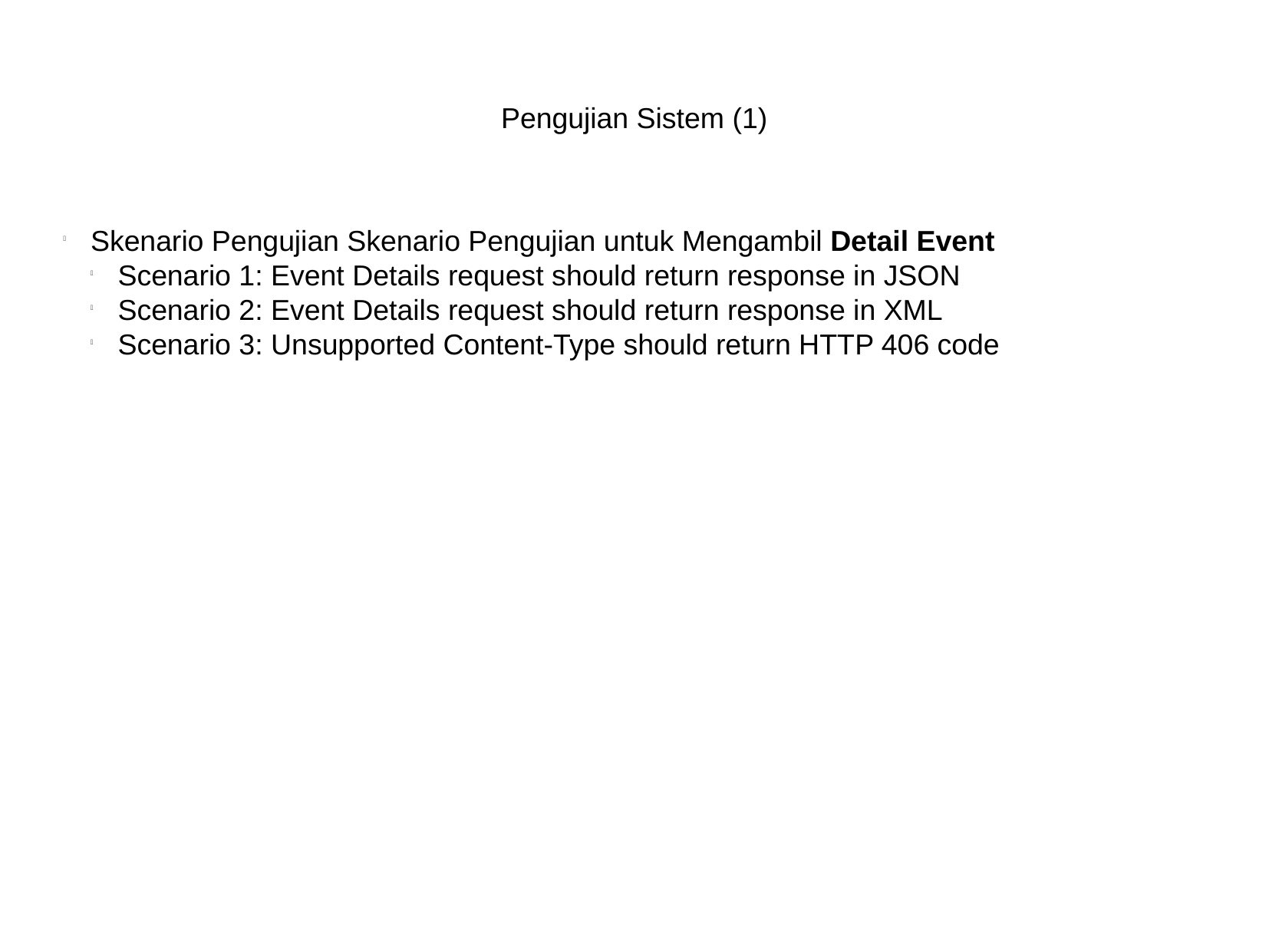

Pengujian Sistem (1)
Skenario Pengujian Skenario Pengujian untuk Mengambil Detail Event
Scenario 1: Event Details request should return response in JSON
Scenario 2: Event Details request should return response in XML
Scenario 3: Unsupported Content-Type should return HTTP 406 code